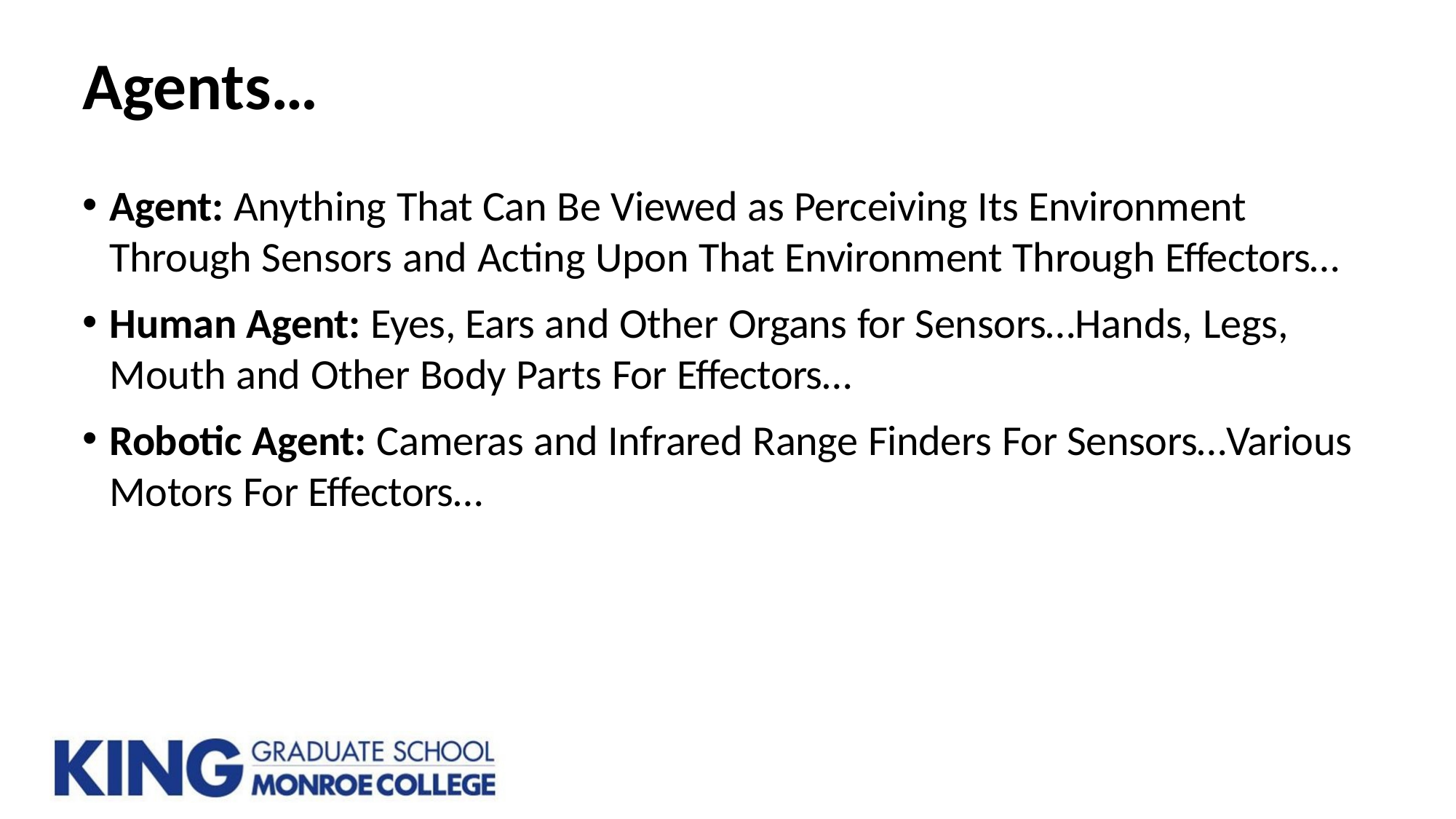

# Agents…
Agent: Anything That Can Be Viewed as Perceiving Its Environment
Through Sensors and Acting Upon That Environment Through Effectors…
Human Agent: Eyes, Ears and Other Organs for Sensors…Hands, Legs,  Mouth and Other Body Parts For Effectors…
Robotic Agent: Cameras and Infrared Range Finders For Sensors…Various  Motors For Effectors…